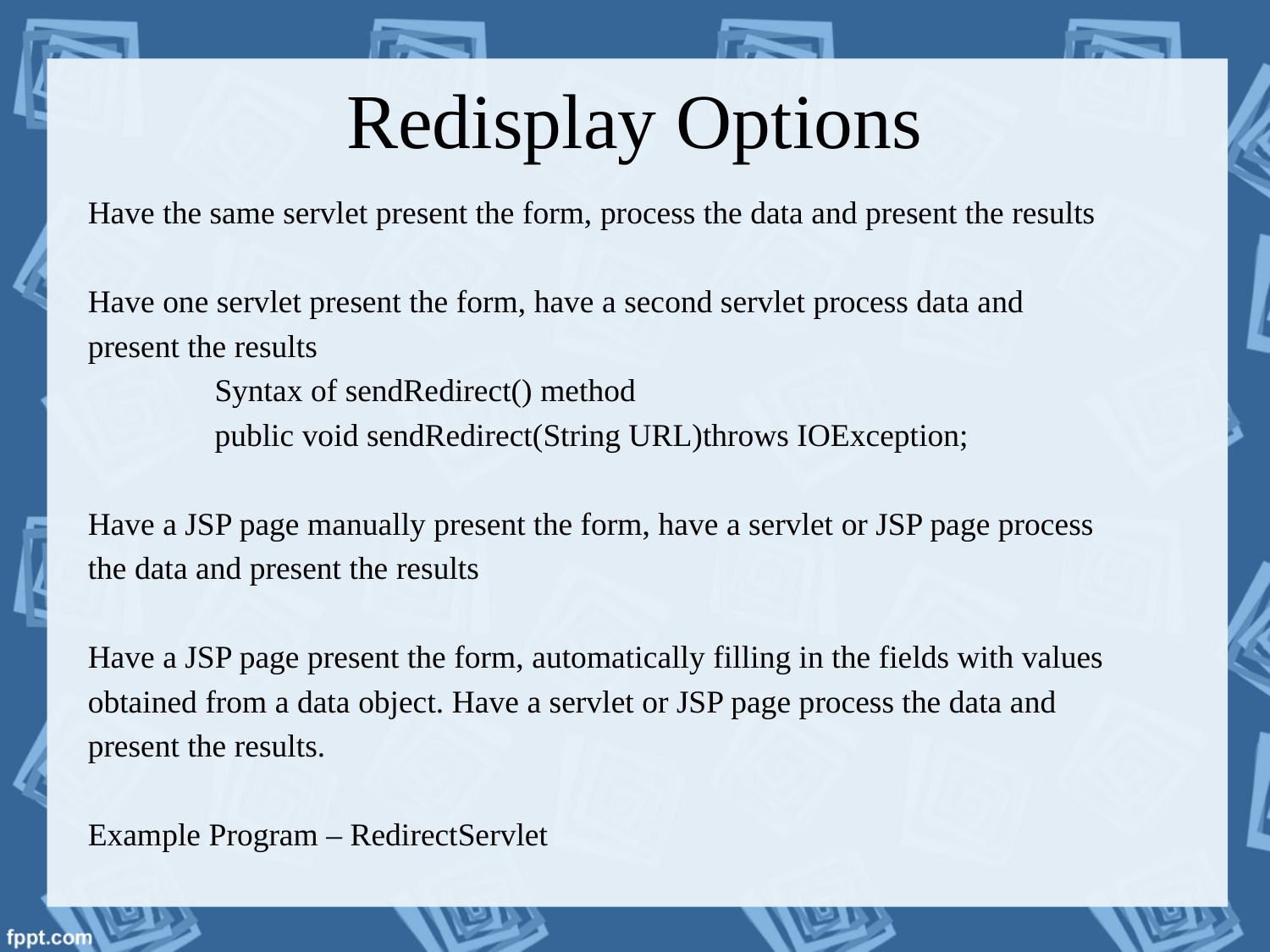

# Redisplay Options
Have the same servlet present the form, process the data and present the results

Have one servlet present the form, have a second servlet process data and
present the results
	Syntax of sendRedirect() method
	public void sendRedirect(String URL)throws IOException;

Have a JSP page manually present the form, have a servlet or JSP page process
the data and present the results

Have a JSP page present the form, automatically filling in the fields with values
obtained from a data object. Have a servlet or JSP page process the data and
present the results.

Example Program – RedirectServlet